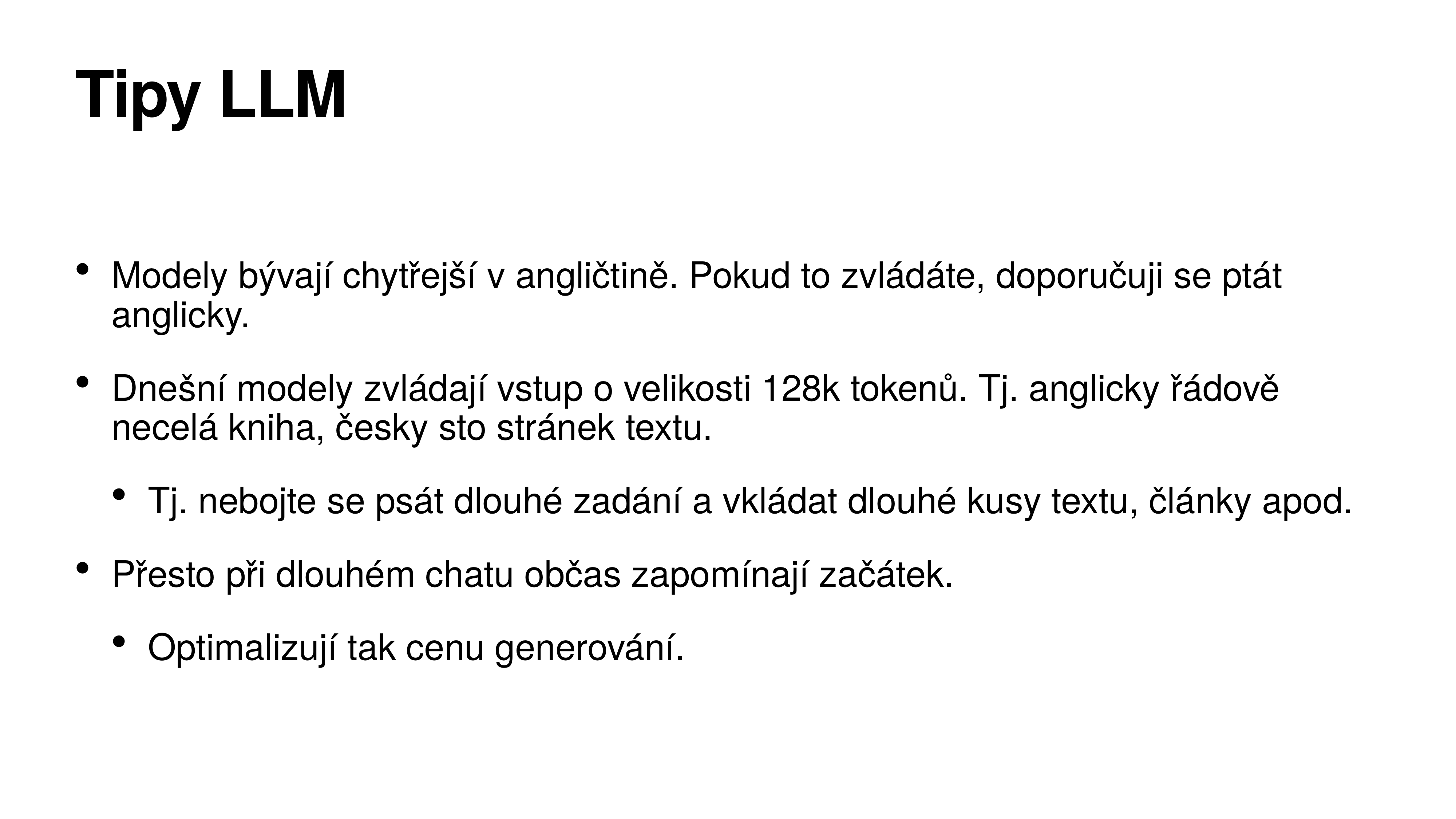

# Tipy LLM

Modely bývají chytřejší v angličtině. Pokud to zvládáte, doporučuji se ptát anglicky.
Dnešní modely zvládají vstup o velikosti 128k tokenů. Tj. anglicky řádově necelá kniha, česky sto stránek textu.
Tj. nebojte se psát dlouhé zadání a vkládat dlouhé kusy textu, články apod.
Přesto při dlouhém chatu občas zapomínají začátek.
Optimalizují tak cenu generování.